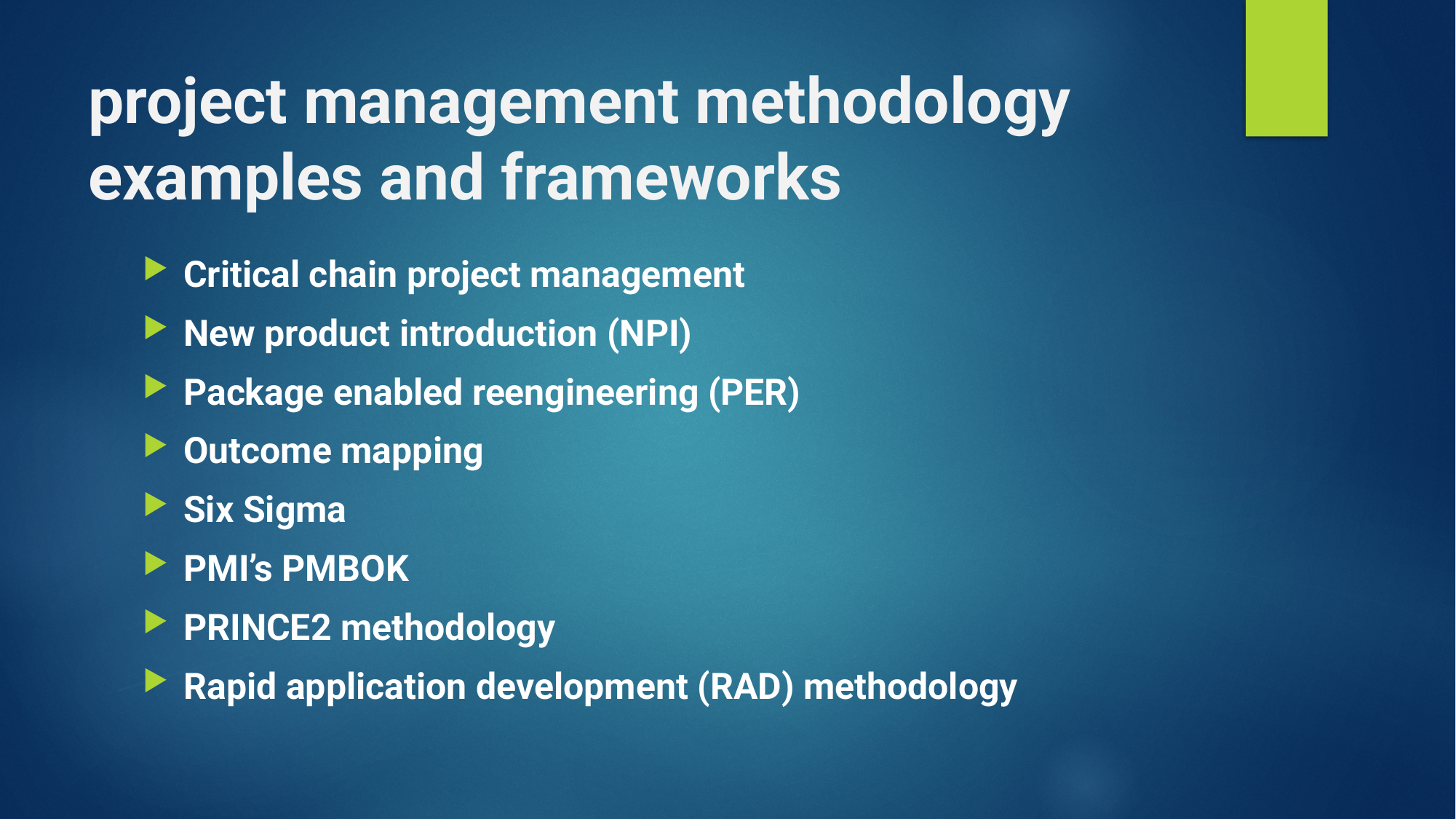

# project management methodology examples and frameworks
Critical chain project management
New product introduction (NPI)
Package enabled reengineering (PER)
Outcome mapping
Six Sigma
PMI’s PMBOK
PRINCE2 methodology
Rapid application development (RAD) methodology